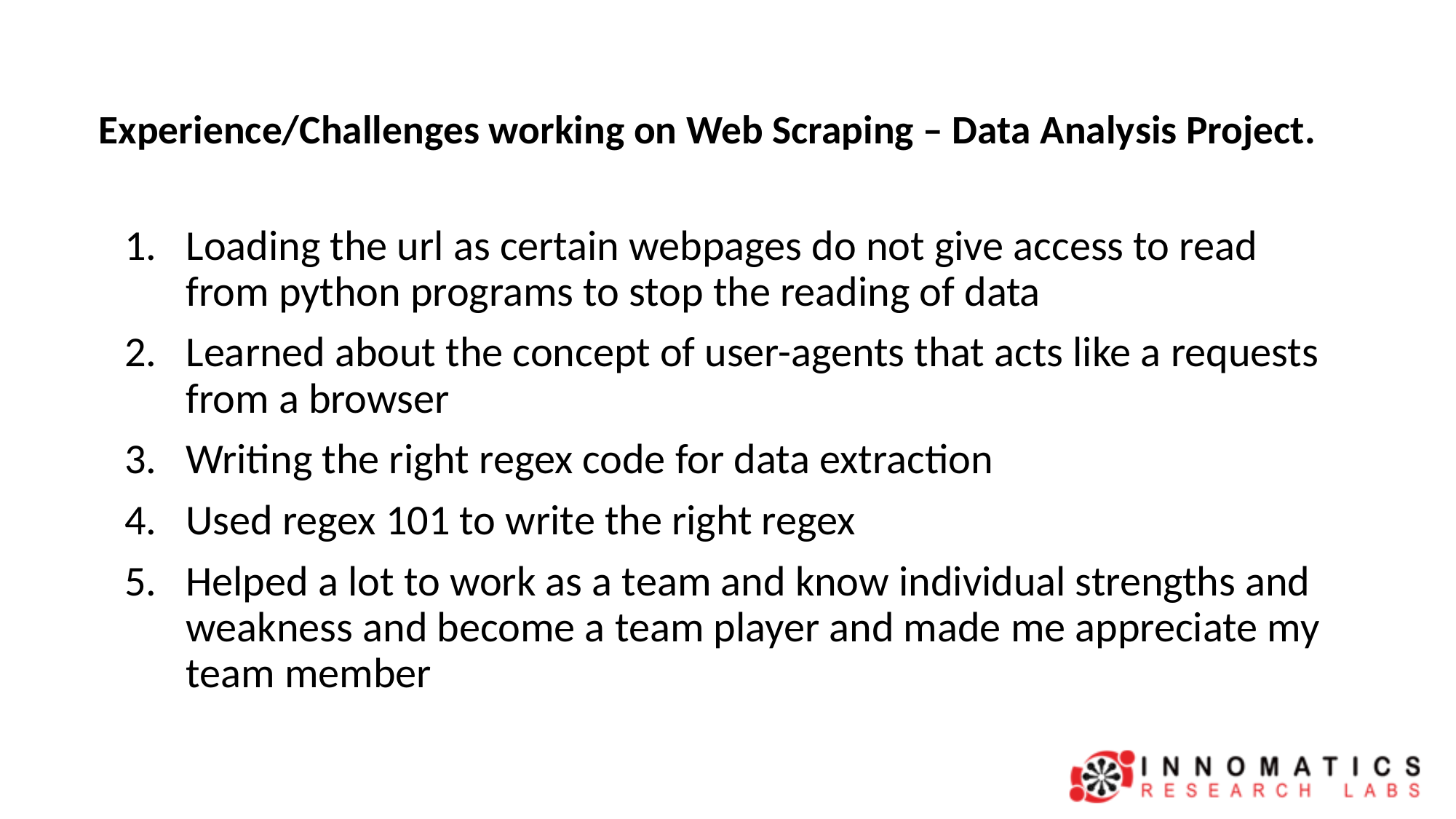

# Experience/Challenges working on Web Scraping – Data Analysis Project.
Loading the url as certain webpages do not give access to read from python programs to stop the reading of data
Learned about the concept of user-agents that acts like a requests from a browser
Writing the right regex code for data extraction
Used regex 101 to write the right regex
Helped a lot to work as a team and know individual strengths and weakness and become a team player and made me appreciate my team member